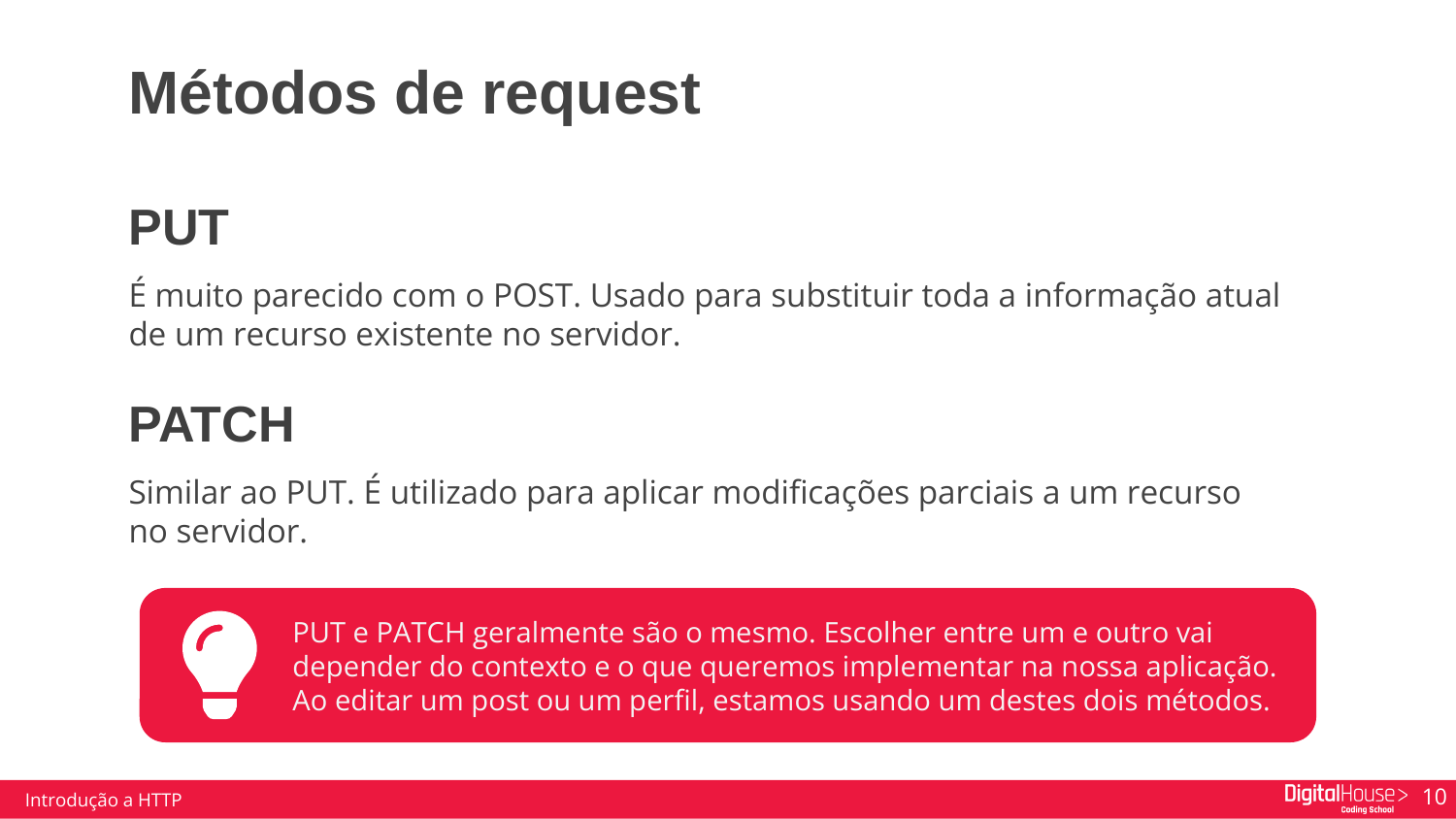

Métodos de request
PUT
É muito parecido com o POST. Usado para substituir toda a informação atual de um recurso existente no servidor.

PATCH
Similar ao PUT. É utilizado para aplicar modificações parciais a um recurso no servidor.
PUT e PATCH geralmente são o mesmo. Escolher entre um e outro vai depender do contexto e o que queremos implementar na nossa aplicação. Ao editar um post ou um perfil, estamos usando um destes dois métodos.

Introdução a HTTP